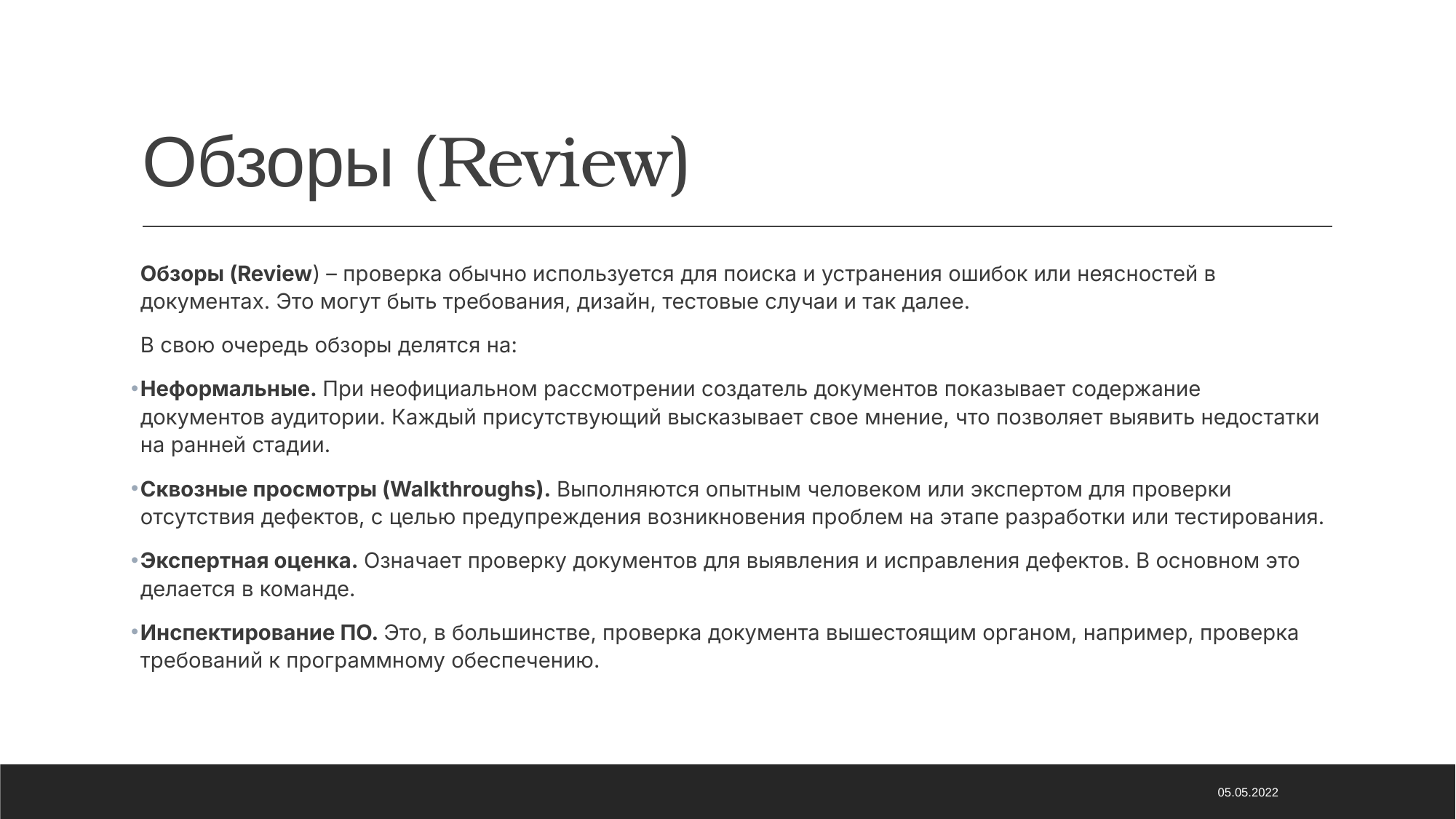

# Обзоры (Review)
Обзоры (Review) – проверка обычно используется для поиска и устранения ошибок или неясностей в документах. Это могут быть требования, дизайн, тестовые случаи и так далее.
В свою очередь обзоры делятся на:
Неформальные. При неофициальном рассмотрении создатель документов показывает содержание документов аудитории. Каждый присутствующий высказывает свое мнение, что позволяет выявить недостатки на ранней стадии.
Сквозные просмотры (Walkthroughs). Выполняются опытным человеком или экспертом для проверки отсутствия дефектов, с целью предупреждения возникновения проблем на этапе разработки или тестирования.
Экспертная оценка. Означает проверку документов для выявления и исправления дефектов. В основном это делается в команде.
Инспектирование ПО. Это, в большинстве, проверка документа вышестоящим органом, например, проверка требований к программному обеспечению.

05.05.2022